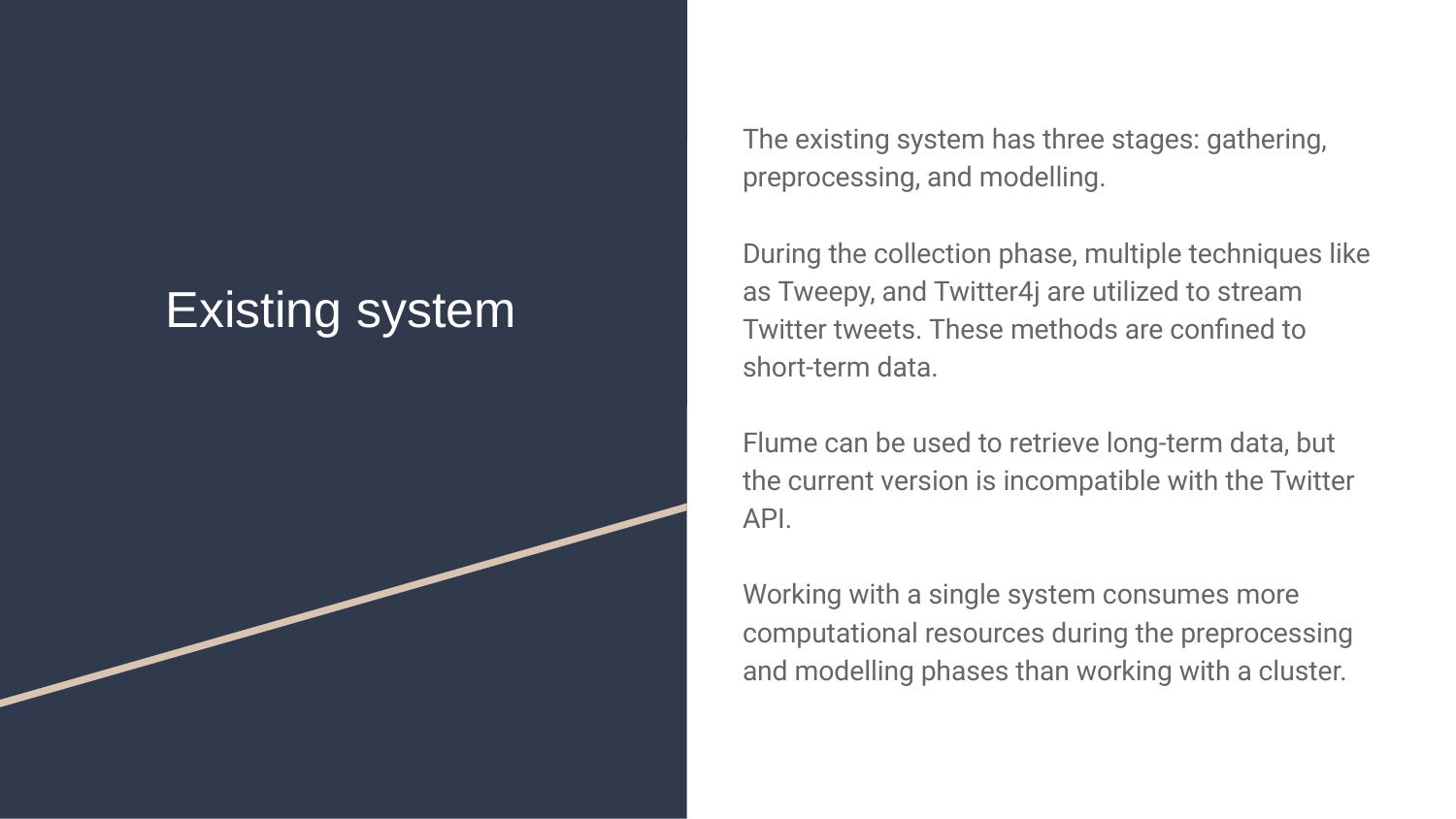

The existing system has three stages: gathering, preprocessing, and modelling.

During the collection phase, multiple techniques like as Tweepy, and Twitter4j are utilized to stream Twitter tweets. These methods are confined to short-term data.

Flume can be used to retrieve long-term data, but the current version is incompatible with the Twitter API.

Working with a single system consumes more computational resources during the preprocessing and modelling phases than working with a cluster.

# Existing system